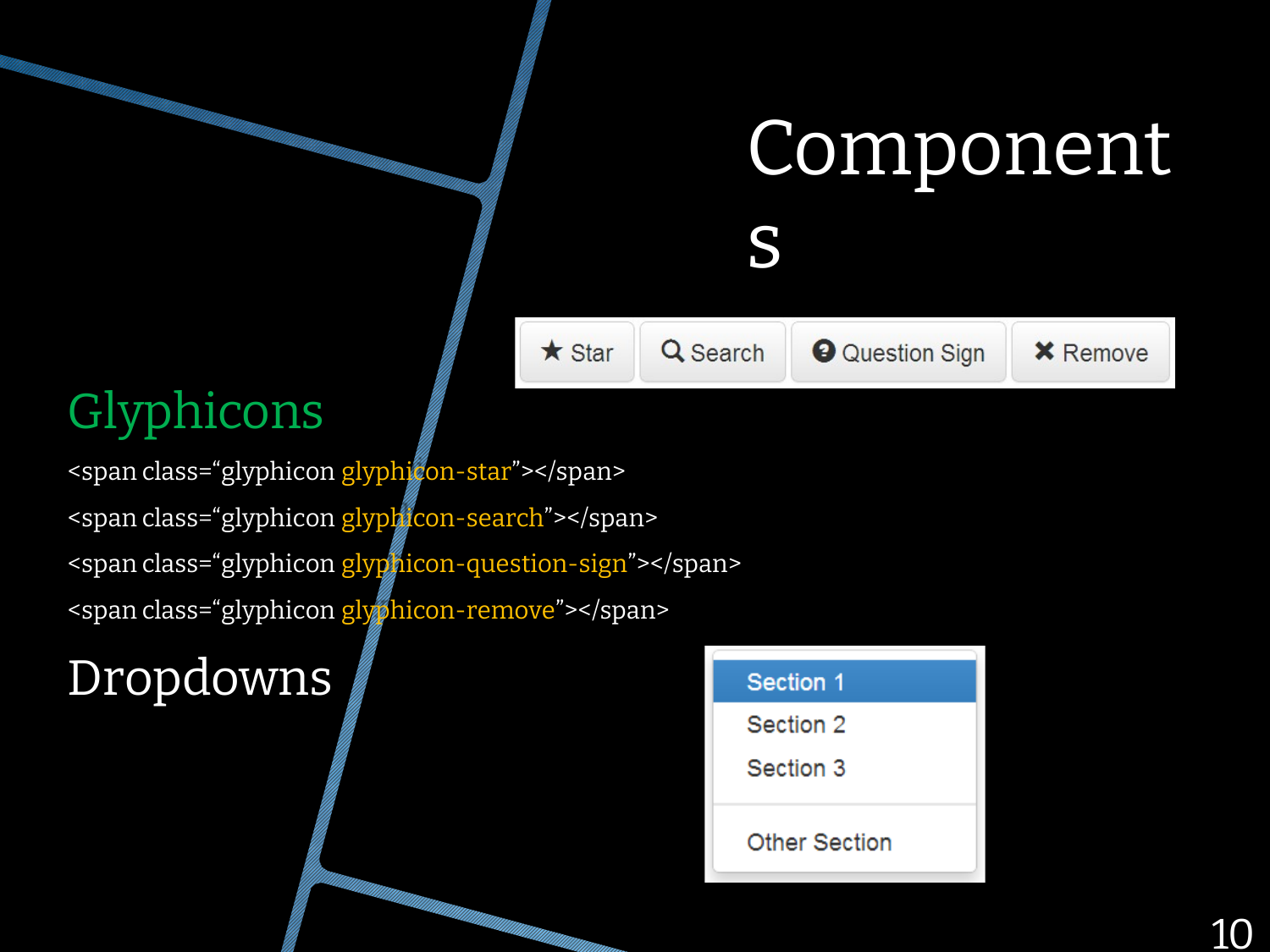

# Components
Glyphicons
<span class=“glyphicon glyphicon-star”></span>
<span class=“glyphicon glyphicon-search”></span>
<span class=“glyphicon glyphicon-question-sign”></span>
<span class=“glyphicon glyphicon-remove”></span>
Dropdowns

10